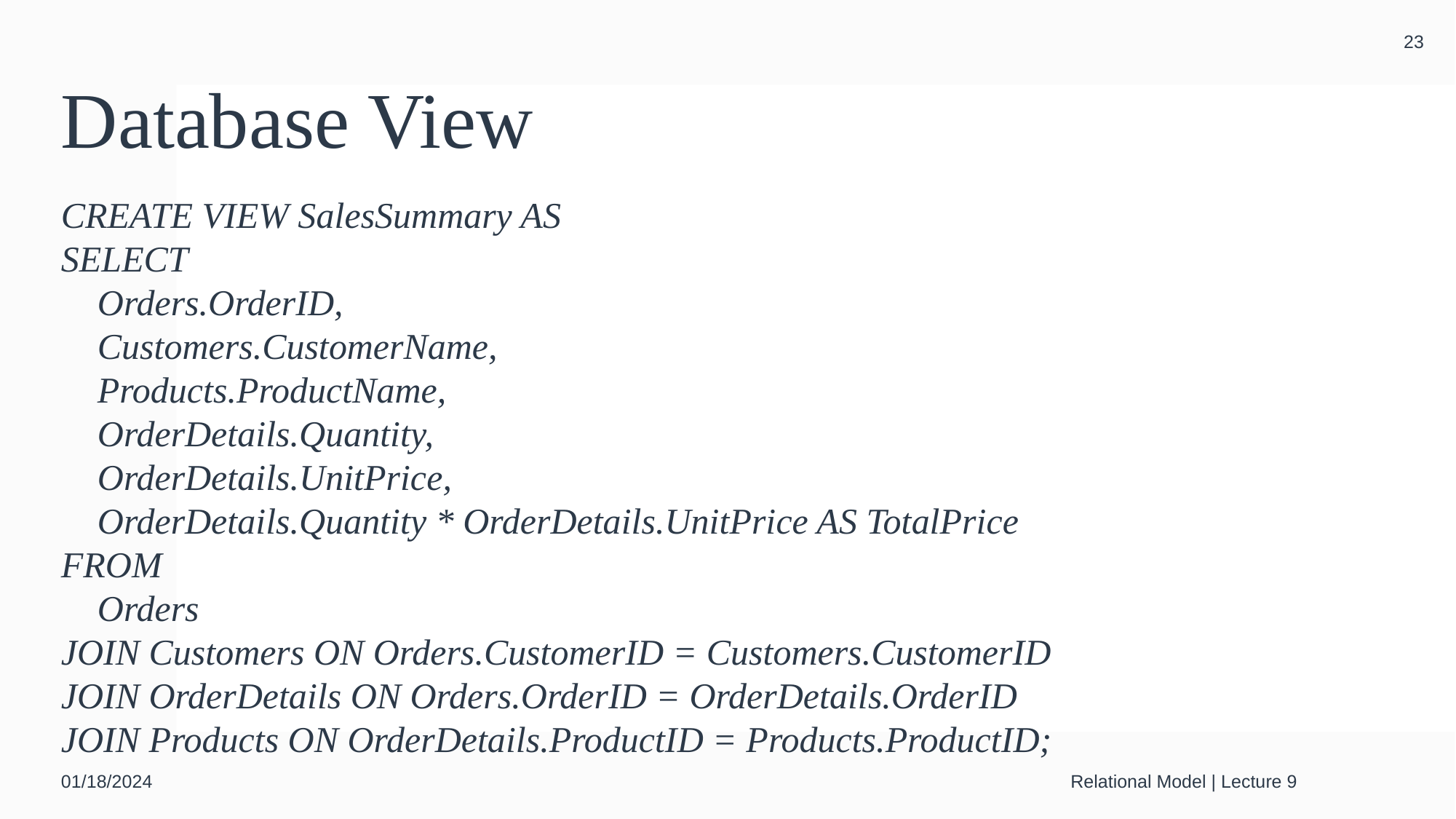

23
# Database View
CREATE VIEW SalesSummary AS
SELECT
    Orders.OrderID,
    Customers.CustomerName,
    Products.ProductName,
    OrderDetails.Quantity,
    OrderDetails.UnitPrice,
    OrderDetails.Quantity * OrderDetails.UnitPrice AS TotalPrice
FROM
    Orders
JOIN Customers ON Orders.CustomerID = Customers.CustomerID
JOIN OrderDetails ON Orders.OrderID = OrderDetails.OrderID
JOIN Products ON OrderDetails.ProductID = Products.ProductID;
01/18/2024
Relational Model | Lecture 9